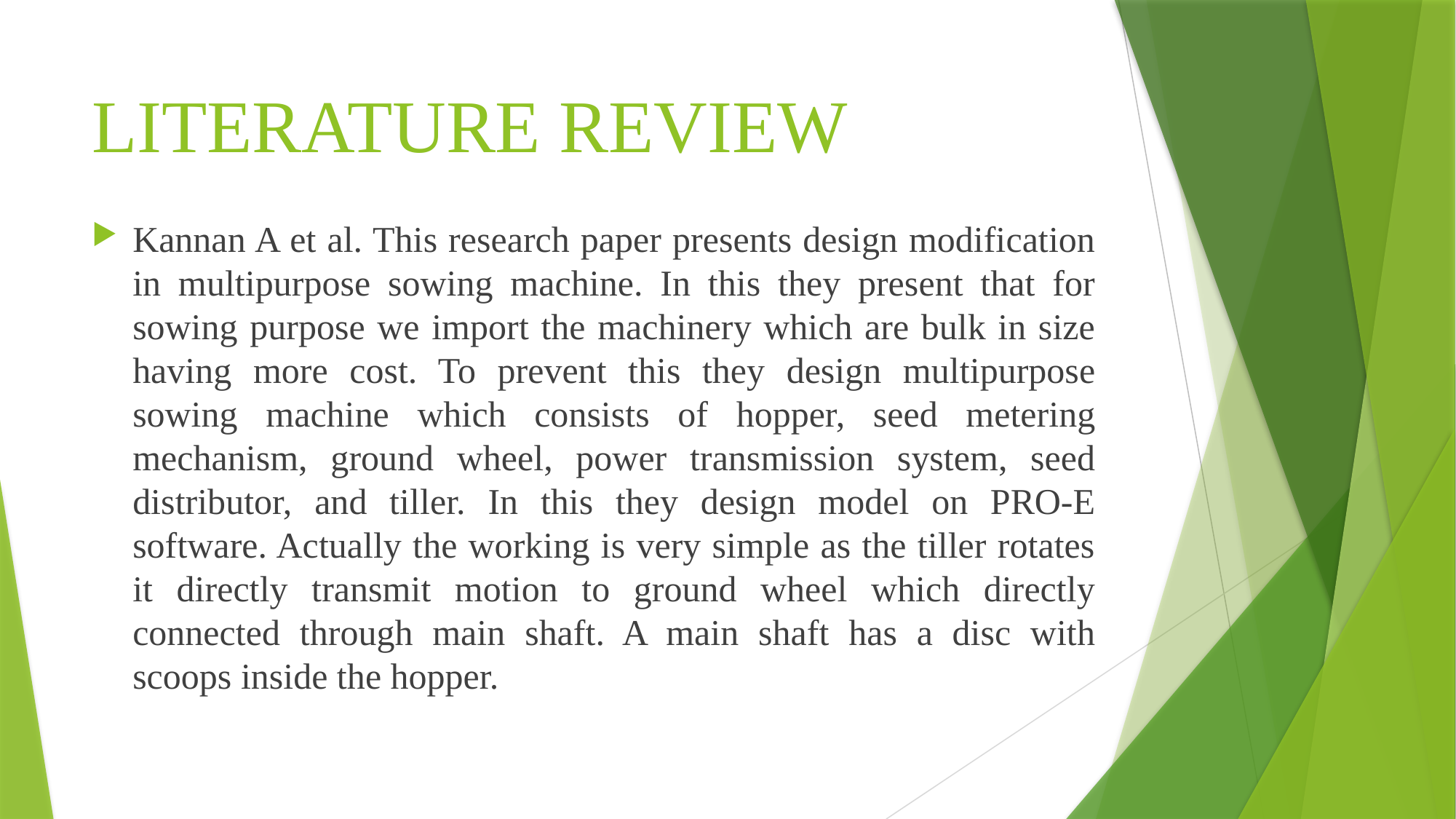

# LITERATURE REVIEW
Kannan A et al. This research paper presents design modification in multipurpose sowing machine. In this they present that for sowing purpose we import the machinery which are bulk in size having more cost. To prevent this they design multipurpose sowing machine which consists of hopper, seed metering mechanism, ground wheel, power transmission system, seed distributor, and tiller. In this they design model on PRO-E software. Actually the working is very simple as the tiller rotates it directly transmit motion to ground wheel which directly connected through main shaft. A main shaft has a disc with scoops inside the hopper.